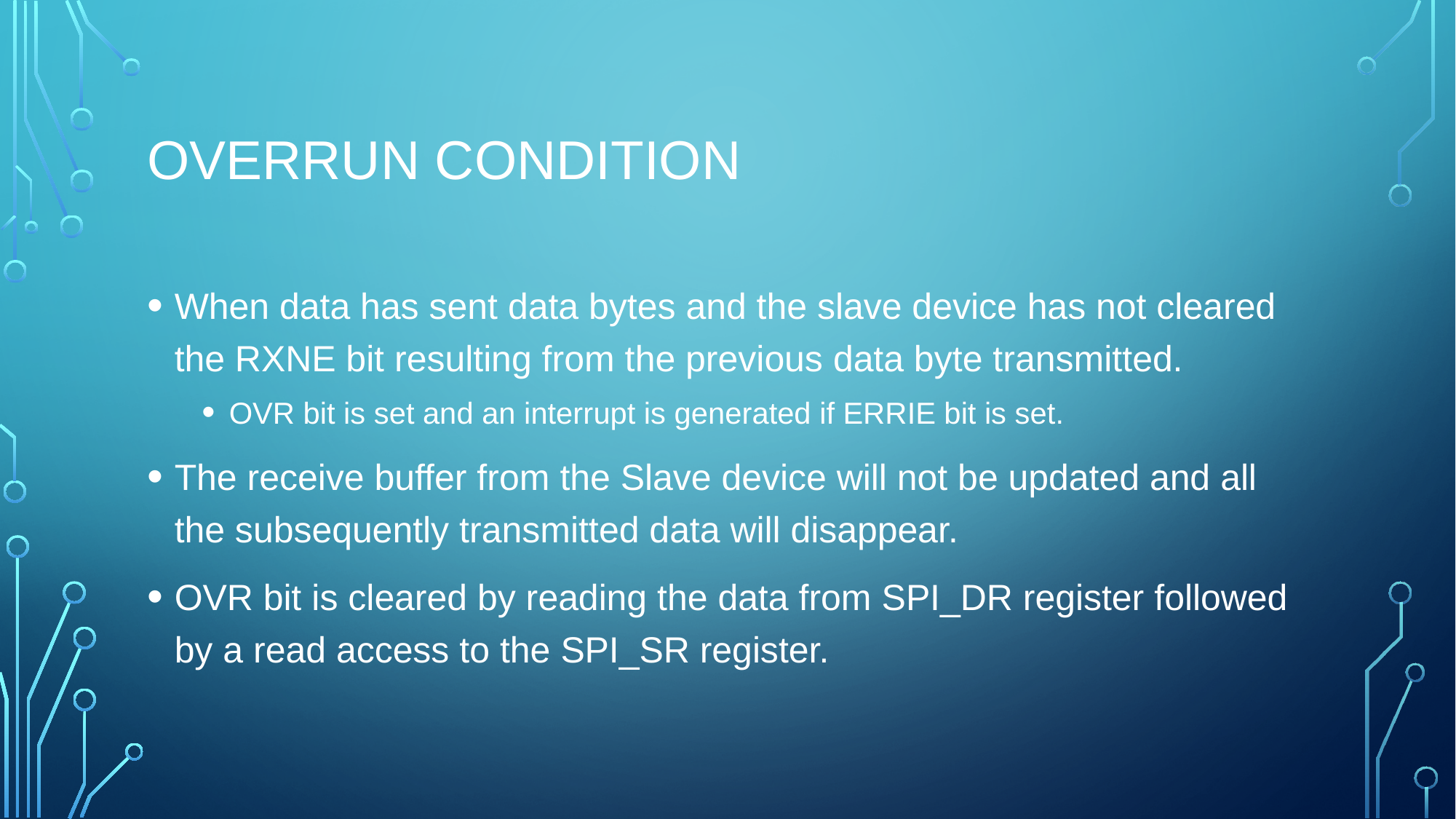

# Overrun condition
When data has sent data bytes and the slave device has not cleared the RXNE bit resulting from the previous data byte transmitted.
OVR bit is set and an interrupt is generated if ERRIE bit is set.
The receive buffer from the Slave device will not be updated and all the subsequently transmitted data will disappear.
OVR bit is cleared by reading the data from SPI_DR register followed by a read access to the SPI_SR register.